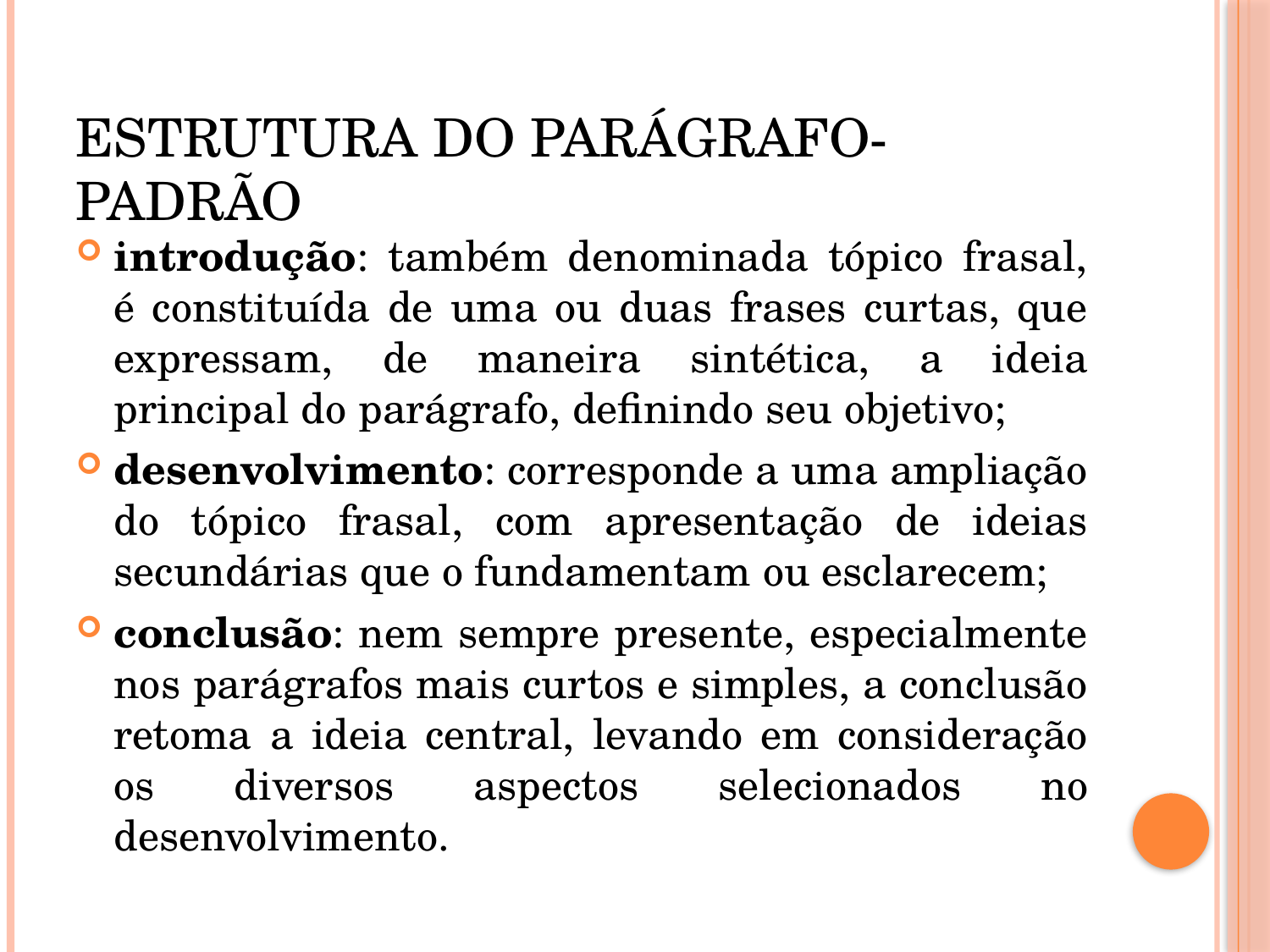

Estrutura do parágrafo-padrão
introdução: também denominada tópico frasal, é constituída de uma ou duas frases curtas, que expressam, de maneira sintética, a ideia principal do parágrafo, definindo seu objetivo;
desenvolvimento: corresponde a uma ampliação do tópico frasal, com apresentação de ideias secundárias que o fundamentam ou esclarecem;
conclusão: nem sempre presente, especialmente nos parágrafos mais curtos e simples, a conclusão retoma a ideia central, levando em consideração os diversos aspectos selecionados no desenvolvimento.